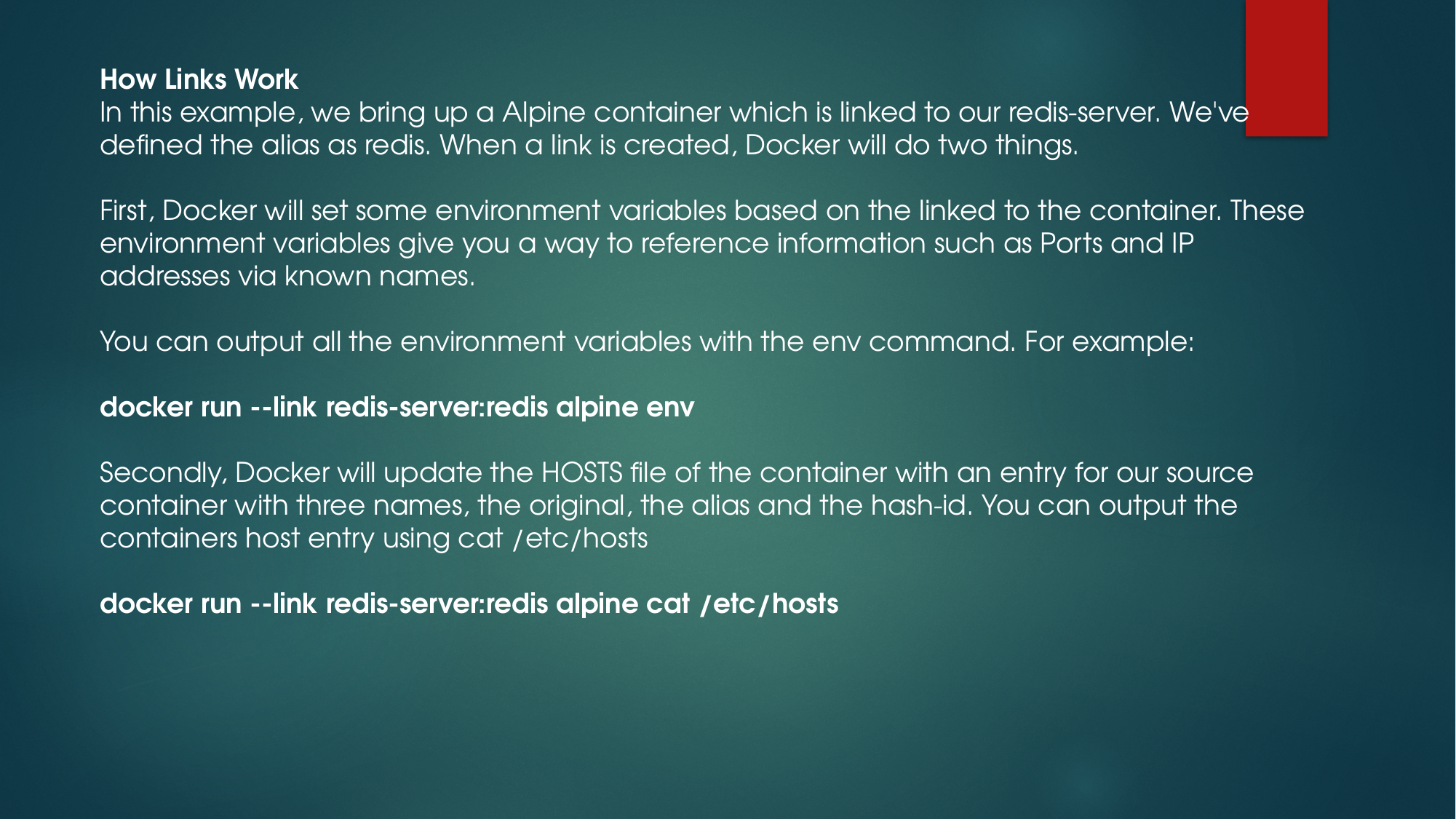

How Links Work
In this example, we bring up a Alpine container which is linked to our redis-server. We've defined the alias as redis. When a link is created, Docker will do two things.

First, Docker will set some environment variables based on the linked to the container. These environment variables give you a way to reference information such as Ports and IP addresses via known names.

You can output all the environment variables with the env command. For example:

docker run --link redis-server:redis alpine env

Secondly, Docker will update the HOSTS file of the container with an entry for our source container with three names, the original, the alias and the hash-id. You can output the containers host entry using cat /etc/hosts

docker run --link redis-server:redis alpine cat /etc/hosts